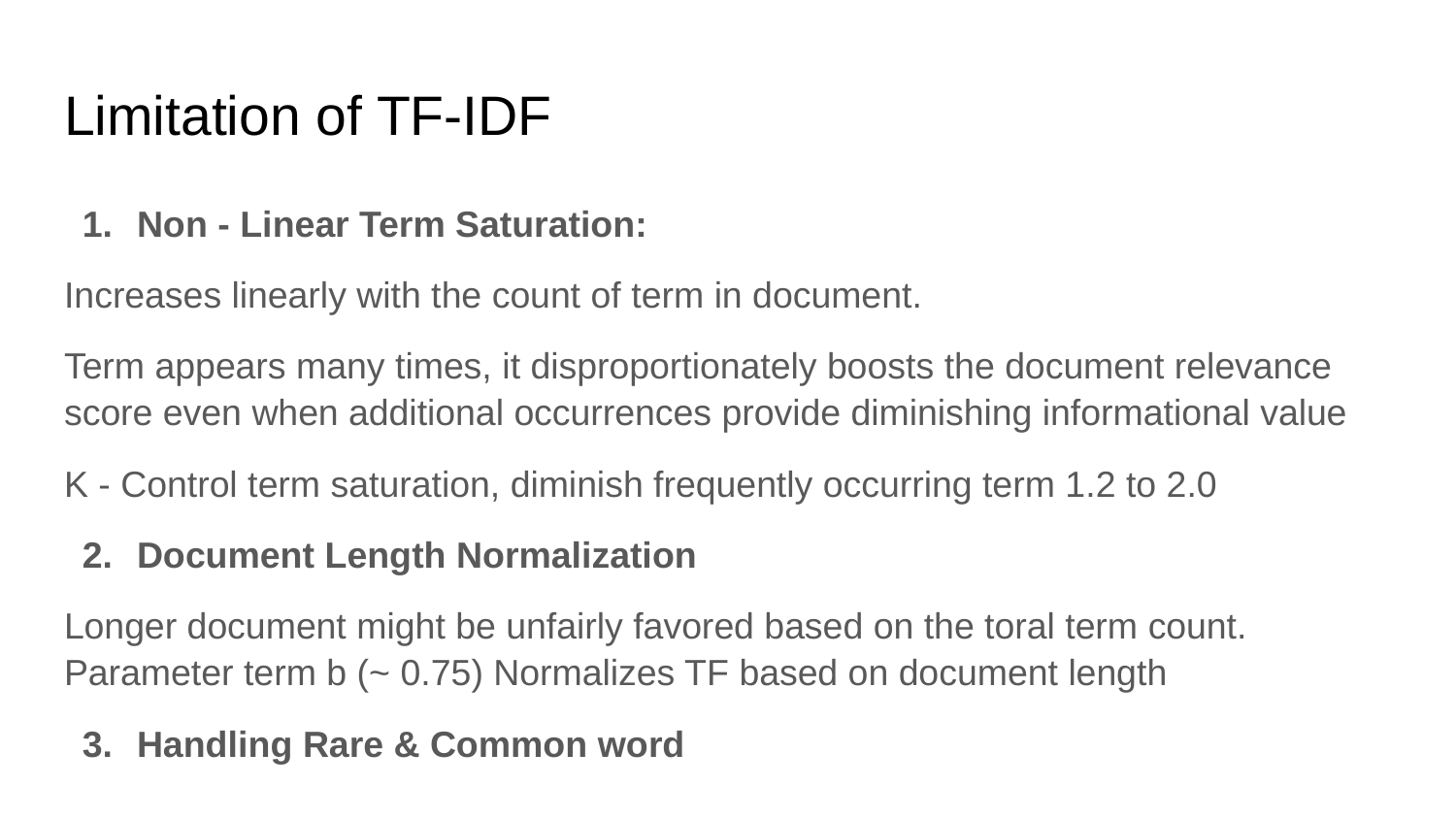

# Limitation of TF-IDF
Non - Linear Term Saturation:
Increases linearly with the count of term in document.
Term appears many times, it disproportionately boosts the document relevance score even when additional occurrences provide diminishing informational value
K - Control term saturation, diminish frequently occurring term 1.2 to 2.0
Document Length Normalization
Longer document might be unfairly favored based on the toral term count. Parameter term b (~ 0.75) Normalizes TF based on document length
Handling Rare & Common word